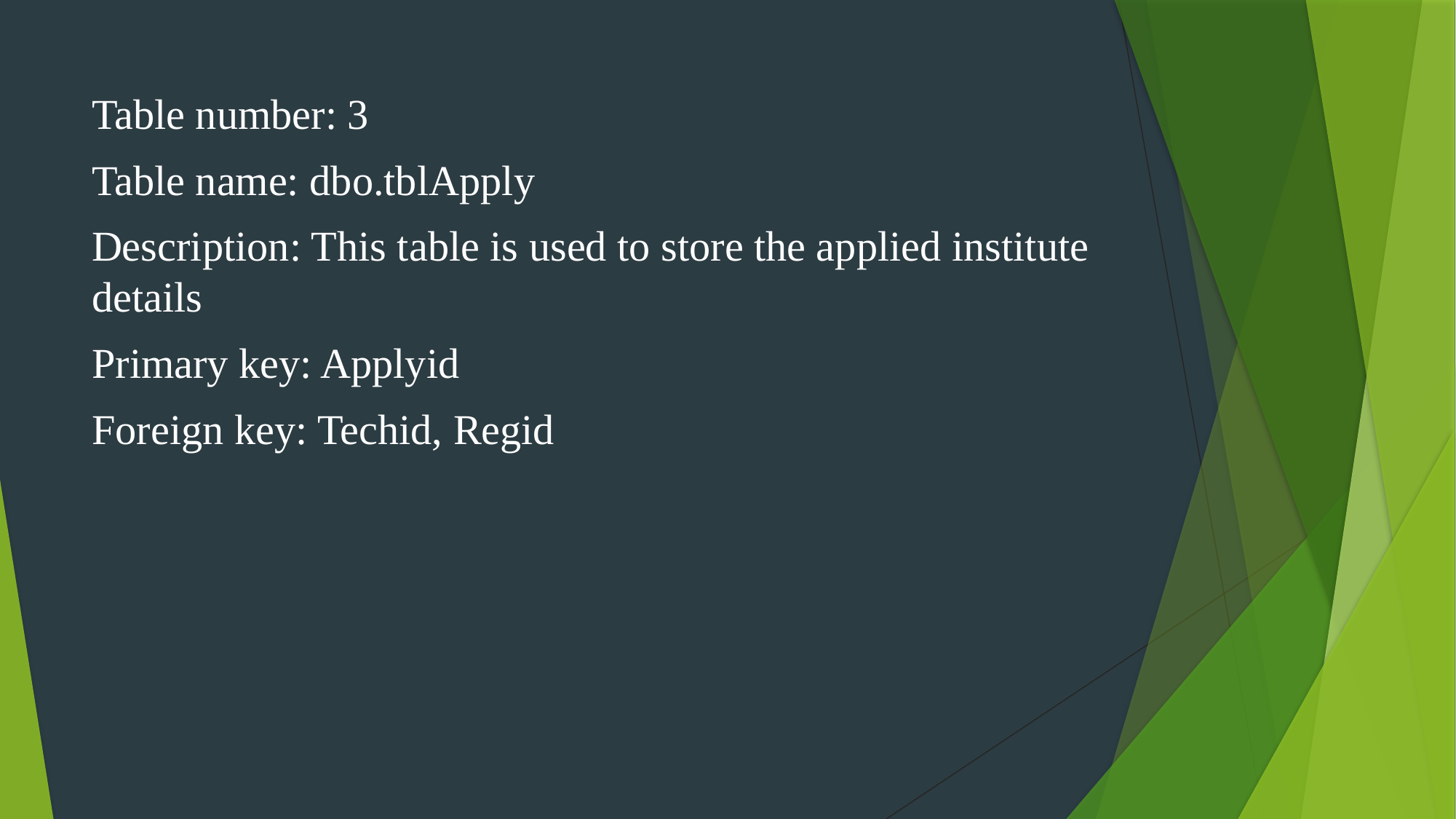

Table number: 3
Table name: dbo.tblApply
Description: This table is used to store the applied institute details
Primary key: Applyid
Foreign key: Techid, Regid